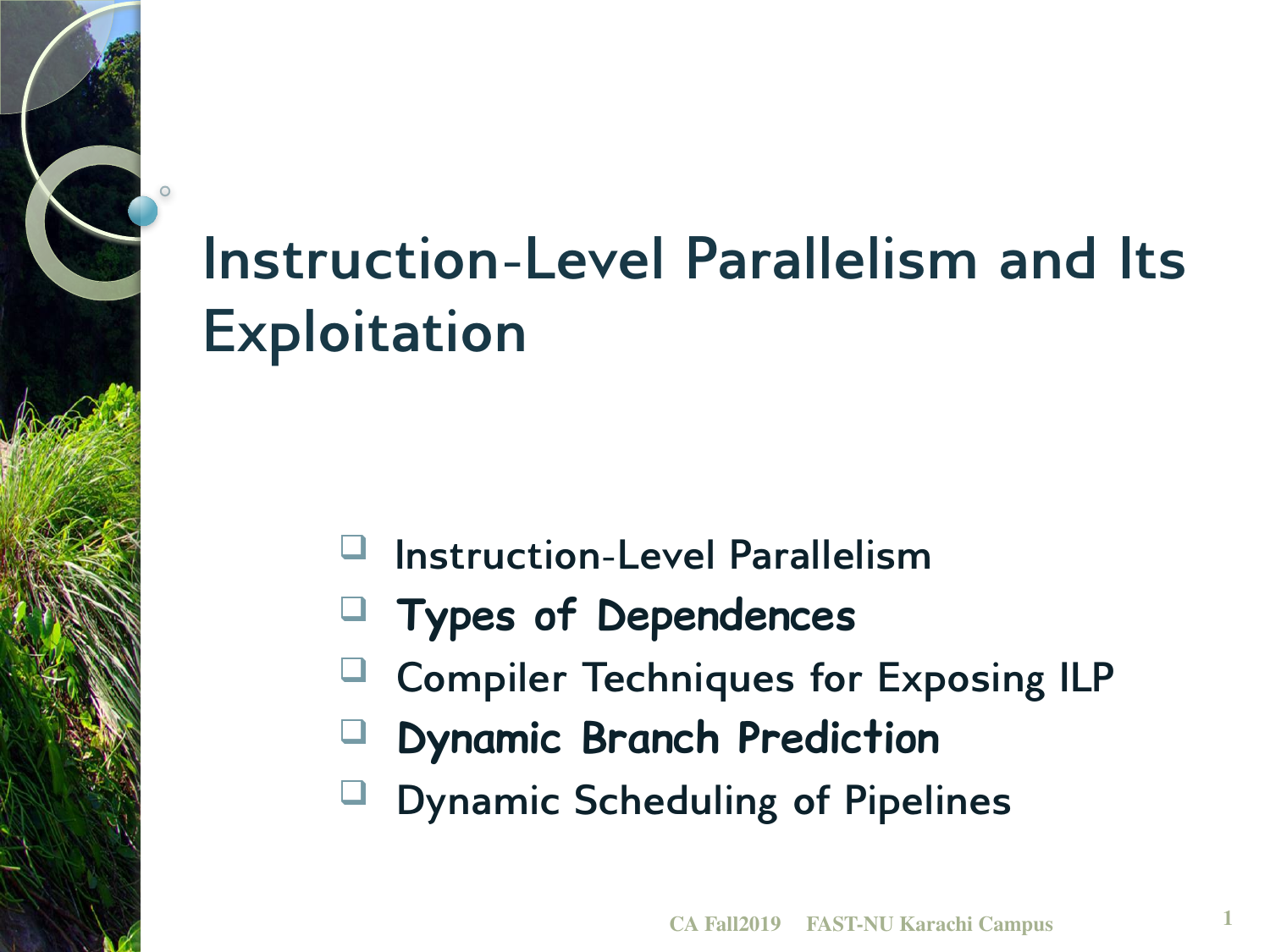

# Instruction-Level Parallelism and Its Exploitation
  Instruction-Level Parallelism
  Types of Dependences
  Compiler Techniques for Exposing ILP
  Dynamic Branch Prediction
  Dynamic Scheduling of Pipelines

CA Fall2019
FAST-NU Karachi Campus
1